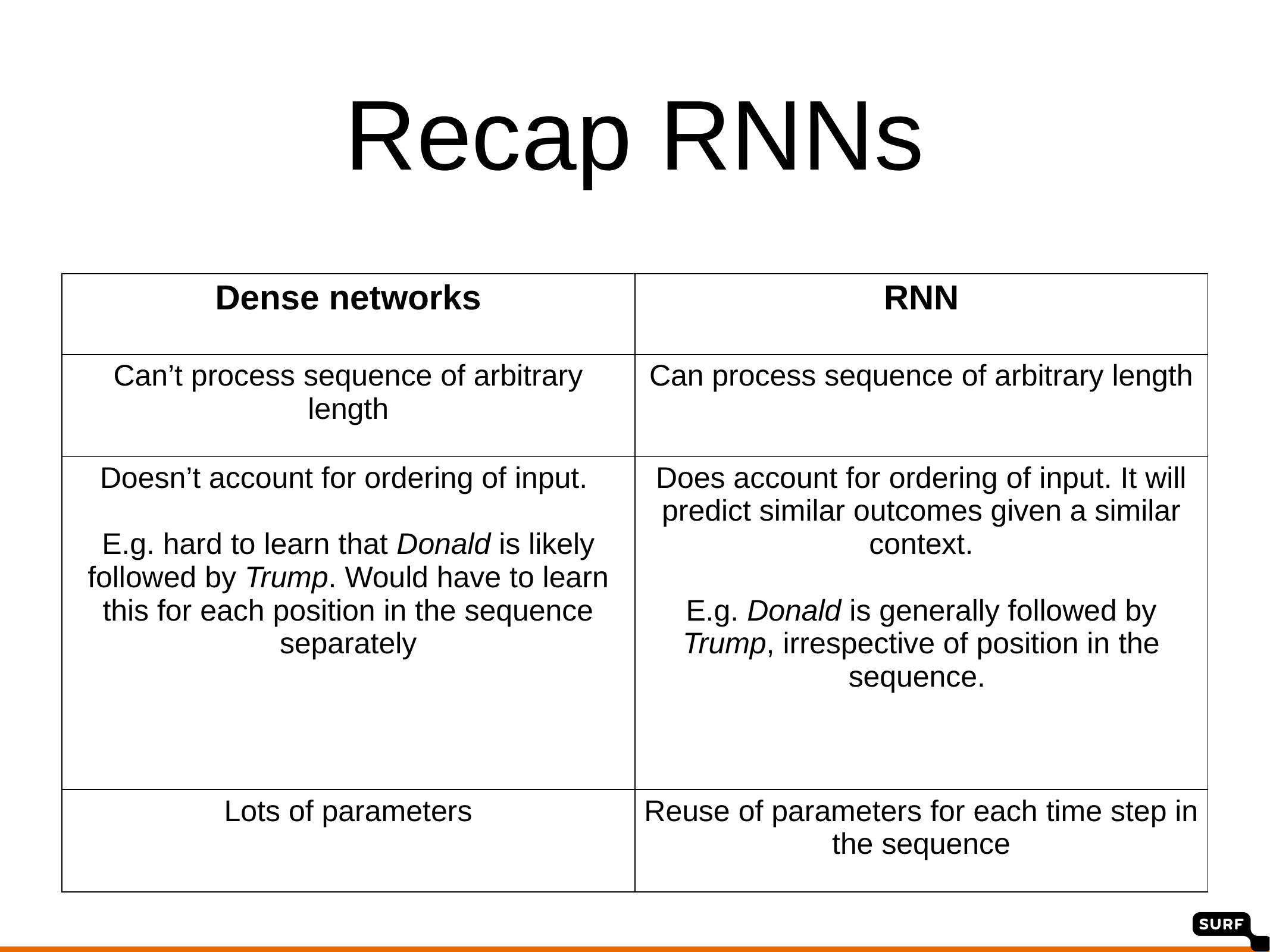

# Recap RNNs
| Dense networks | RNN |
| --- | --- |
| Can’t process sequence of arbitrary length | Can process sequence of arbitrary length |
| Doesn’t account for ordering of input. E.g. hard to learn that Donald is likely followed by Trump. Would have to learn this for each position in the sequence separately | Does account for ordering of input. It will predict similar outcomes given a similar context. E.g. Donald is generally followed by Trump, irrespective of position in the sequence. |
| Lots of parameters | Reuse of parameters for each time step in the sequence |